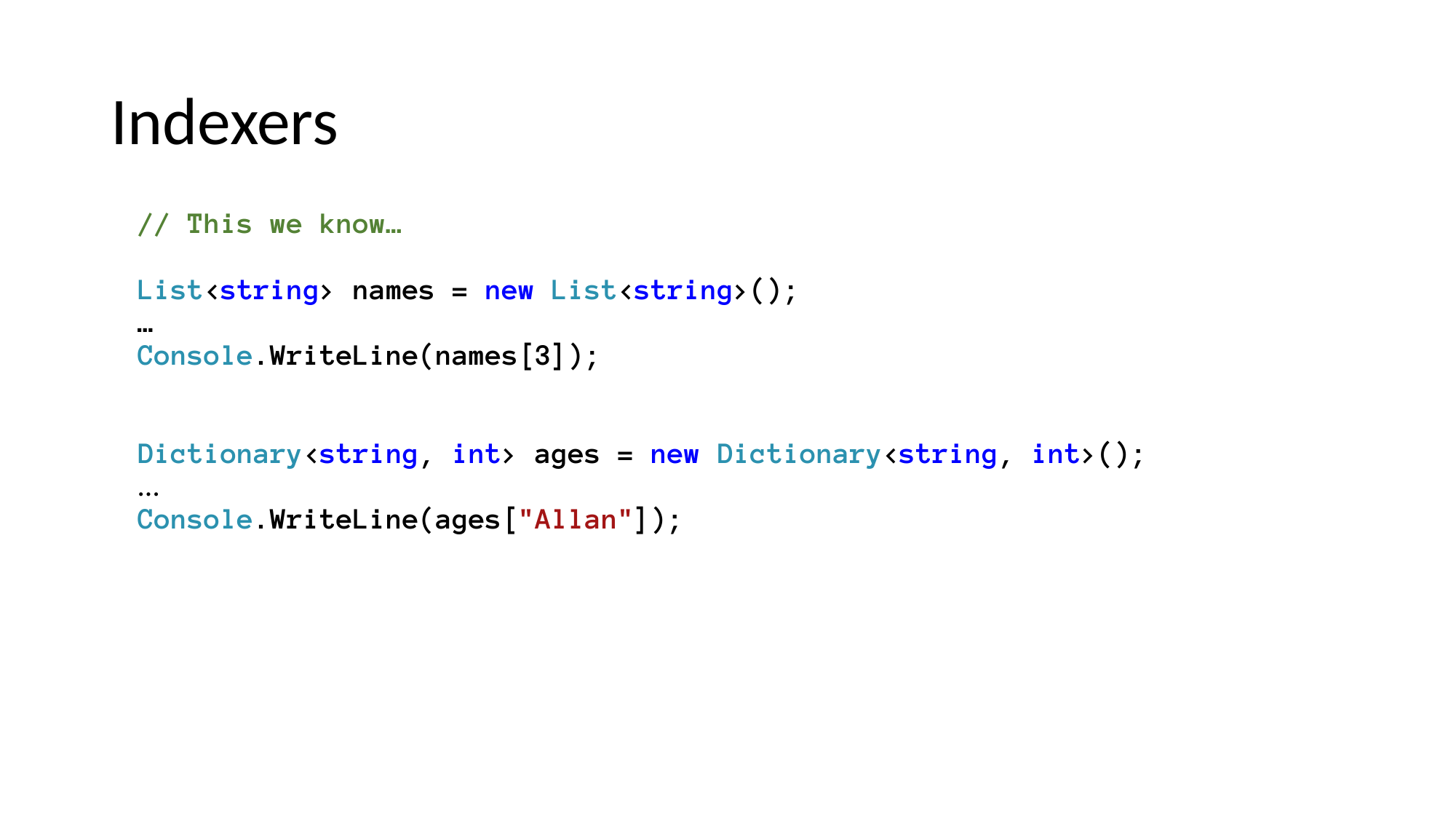

# Indexers
// This we know…

List<string> names = new List<string>();
…
Console.WriteLine(names[3]);

Dictionary<string, int> ages = new Dictionary<string, int>();
…
Console.WriteLine(ages["Allan"]);